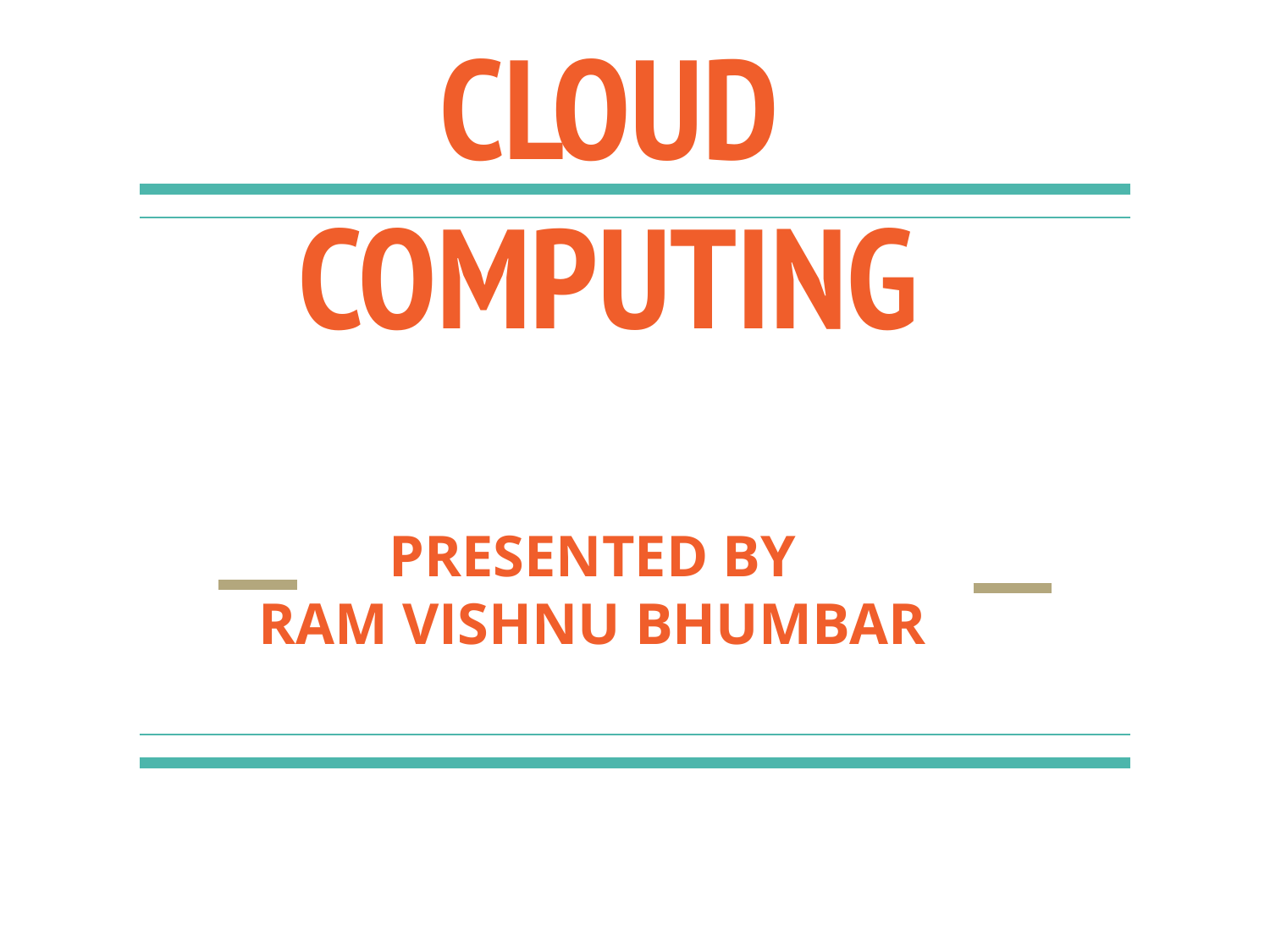

# CLOUD COMPUTING
PRESENTED BY
RAM VISHNU BHUMBAR